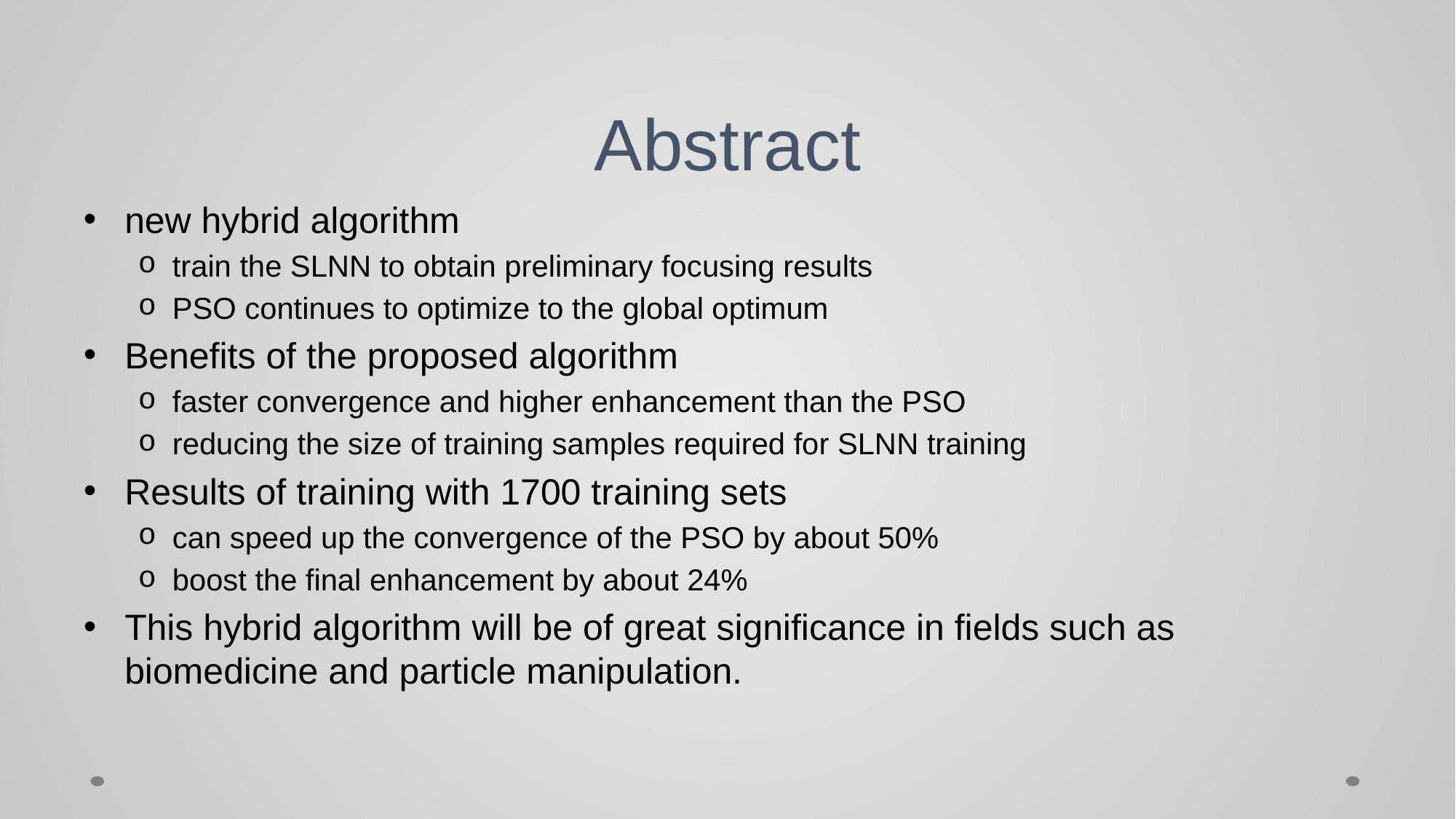

# Abstract
new hybrid algorithm
train the SLNN to obtain preliminary focusing results
PSO continues to optimize to the global optimum
Benefits of the proposed algorithm
faster convergence and higher enhancement than the PSO
reducing the size of training samples required for SLNN training
Results of training with 1700 training sets
can speed up the convergence of the PSO by about 50%
boost the final enhancement by about 24%
This hybrid algorithm will be of great significance in fields such as biomedicine and particle manipulation.